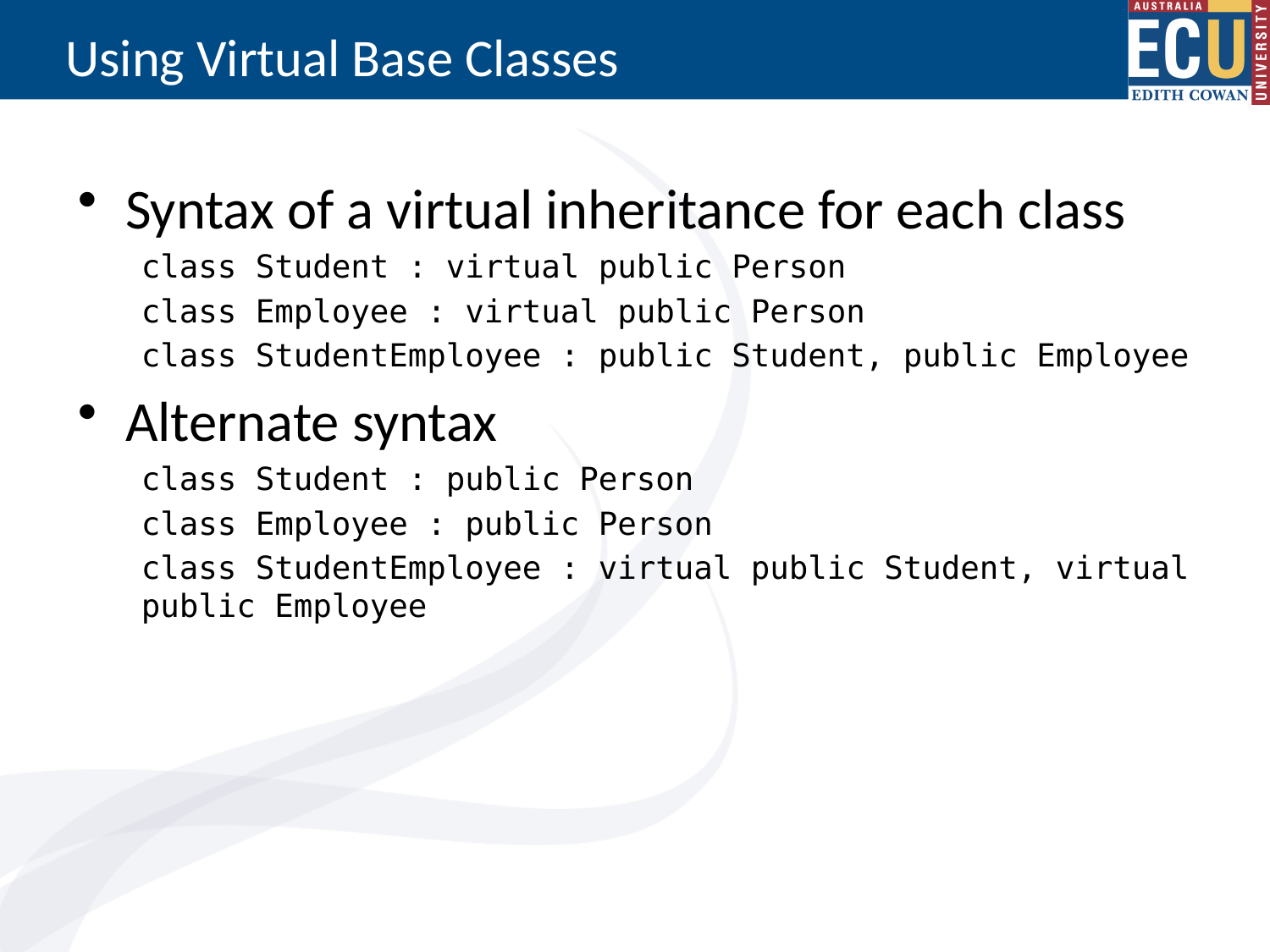

# Using Virtual Base Classes
Syntax of a virtual inheritance for each class
class Student : virtual public Person
class Employee : virtual public Person
class StudentEmployee : public Student, public Employee
Alternate syntax
class Student : public Person
class Employee : public Person
class StudentEmployee : virtual public Student, virtual public Employee